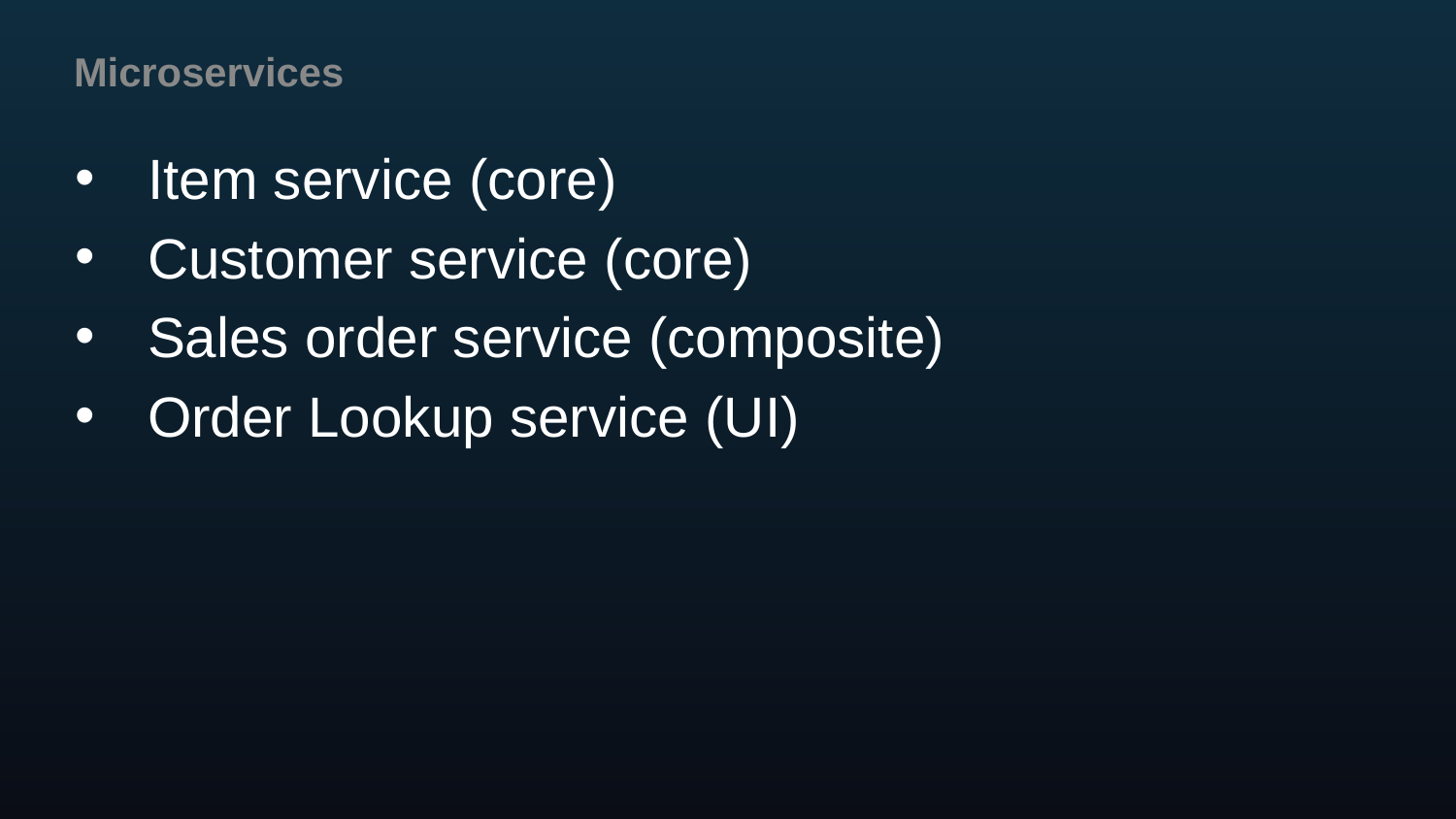

# Microservices
Item service (core)
Customer service (core)
Sales order service (composite)
Order Lookup service (UI)